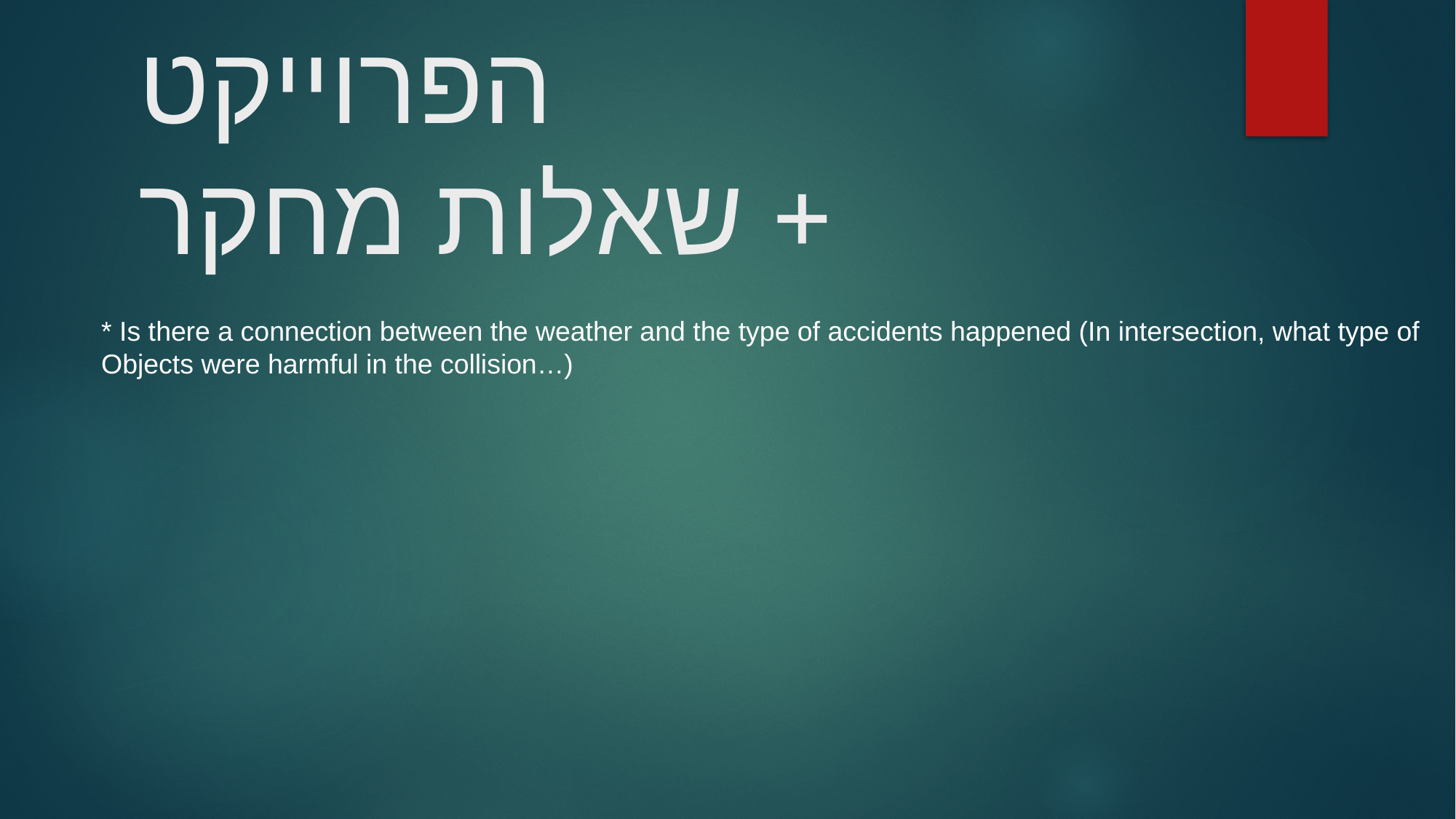

# הסבר כללי על הפרוייקט + שאלות מחקר
* Is there a connection between the weather and the type of accidents happened (In intersection, what type of
Objects were harmful in the collision…)